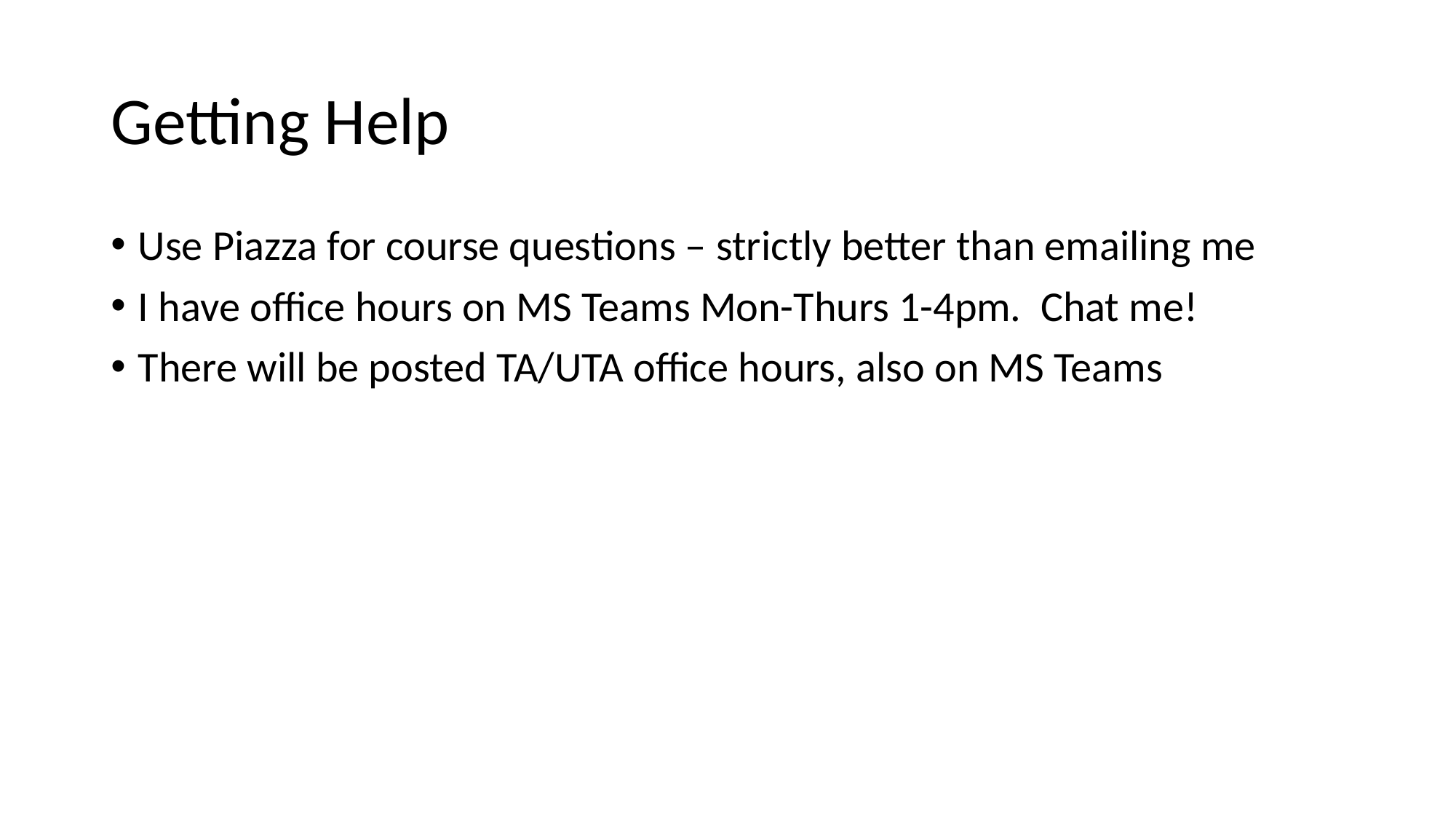

# Getting Help
Use Piazza for course questions – strictly better than emailing me
I have office hours on MS Teams Mon-Thurs 1-4pm.  Chat me!
There will be posted TA/UTA office hours, also on MS Teams